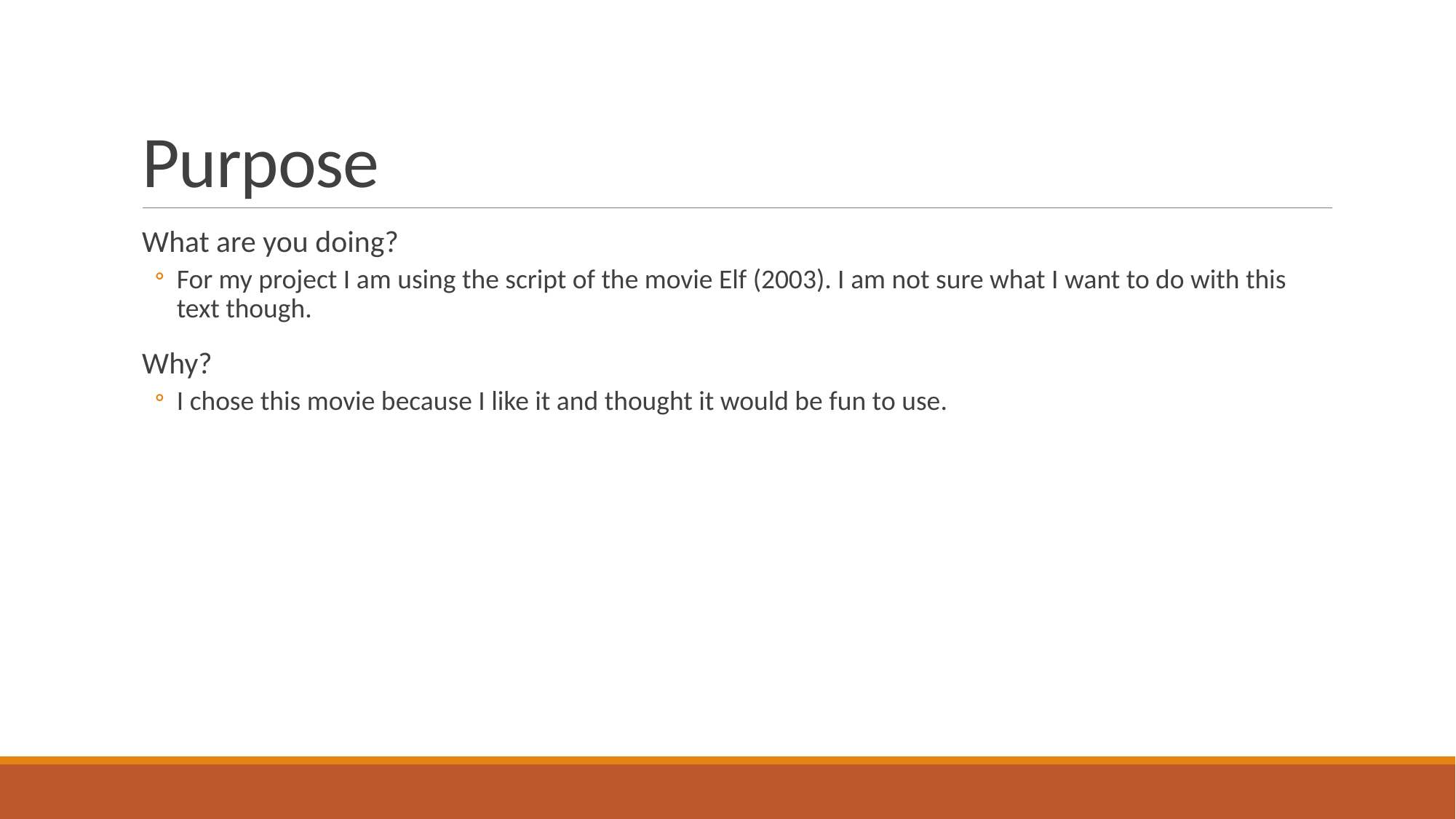

# Purpose
What are you doing?
For my project I am using the script of the movie Elf (2003). I am not sure what I want to do with this text though.
Why?
I chose this movie because I like it and thought it would be fun to use.